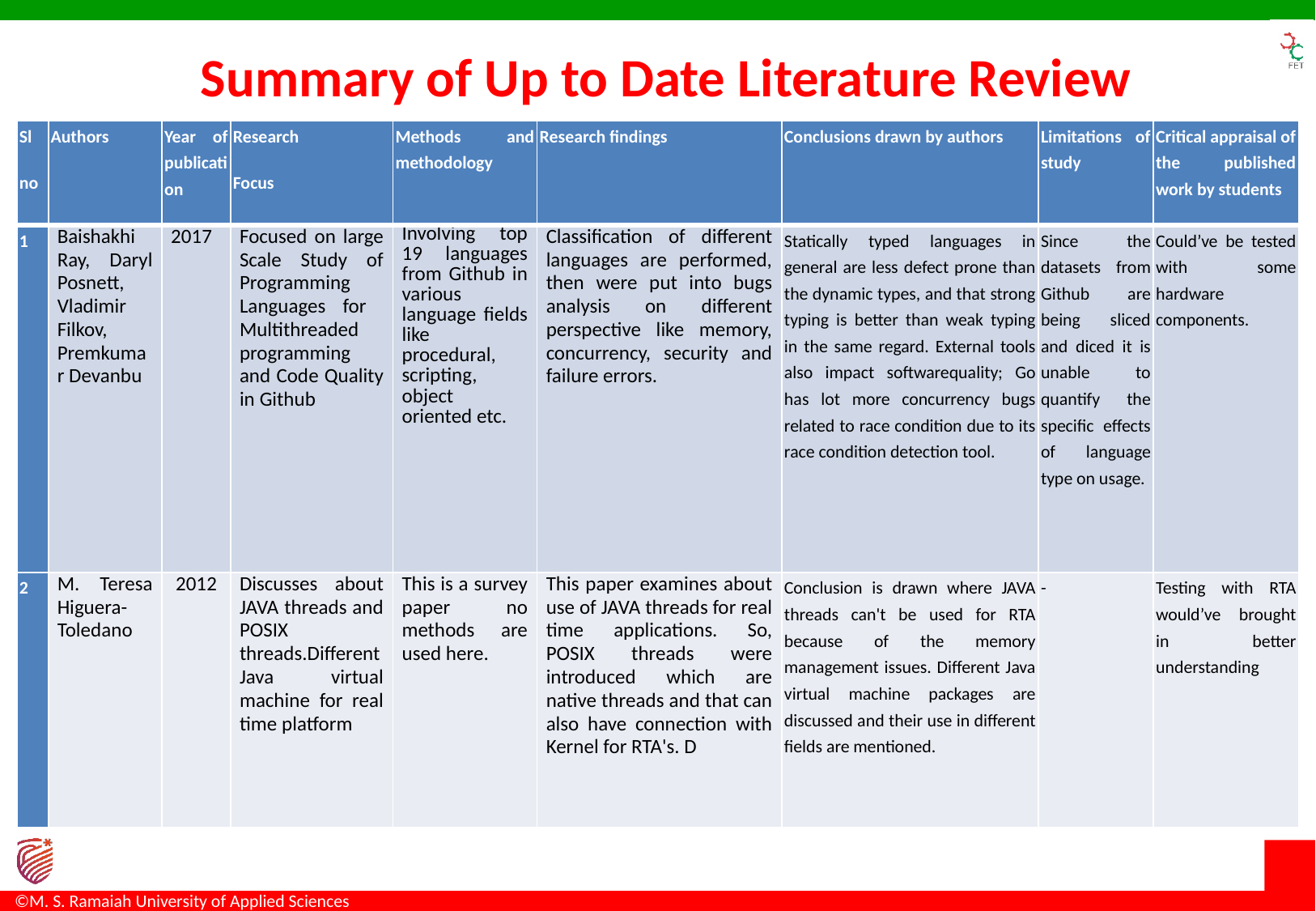

# Summary of Up to Date Literature Review
| Sl no | Authors | Year of publication | Research Focus | Methods and methodology | Research findings | Conclusions drawn by authors | Limitations of study | Critical appraisal of the published work by students |
| --- | --- | --- | --- | --- | --- | --- | --- | --- |
| 1 | Baishakhi Ray, Daryl Posnett, Vladimir Filkov, Premkumar Devanbu | 2017 | Focused on large Scale Study of Programming Languages for Multithreaded programming and Code Quality in Github | Involving top 19 languages from Github in various language fields like procedural, scripting, object oriented etc. | Classification of different languages are performed, then were put into bugs analysis on different perspective like memory, concurrency, security and failure errors. | Statically typed languages in general are less defect prone than the dynamic types, and that strong typing is better than weak typing in the same regard. External tools also impact softwarequality; Go has lot more concurrency bugs related to race condition due to its race condition detection tool. | Since the datasets from Github are being sliced and diced it is unable to quantify the specific effects of language type on usage. | Could’ve be tested with some hardware components. |
| 2 | M. Teresa Higuera-Toledano | 2012 | Discusses about JAVA threads and POSIX threads.Different Java virtual machine for real time platform | This is a survey paper no methods are used here. | This paper examines about use of JAVA threads for real time applications. So, POSIX threads were introduced which are native threads and that can also have connection with Kernel for RTA's. D | Conclusion is drawn where JAVA threads can't be used for RTA because of the memory management issues. Different Java virtual machine packages are discussed and their use in different fields are mentioned. | - | Testing with RTA would’ve brought in better understanding |